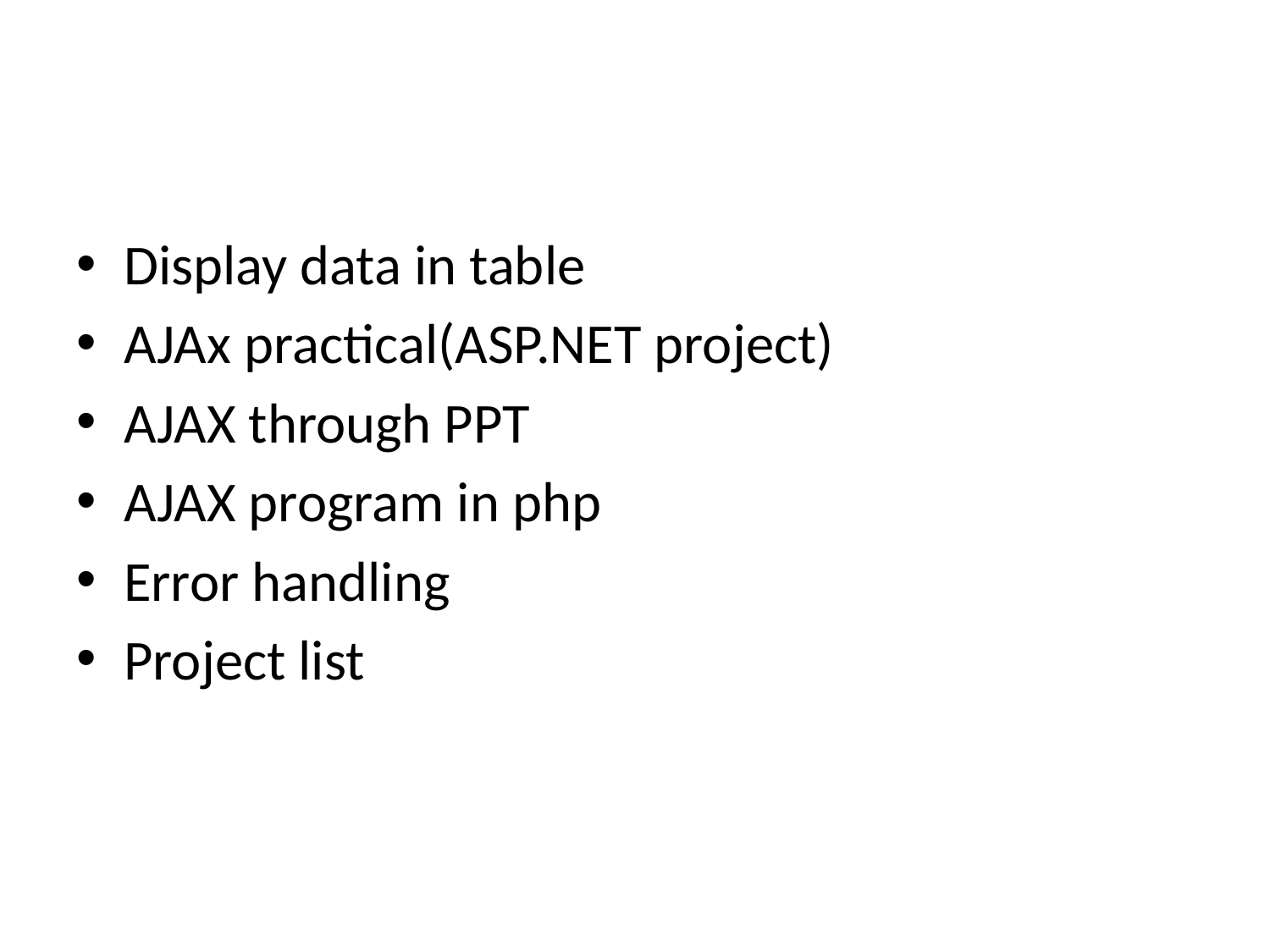

Display data in table
AJAx practical(ASP.NET project)
AJAX through PPT
AJAX program in php
Error handling
Project list